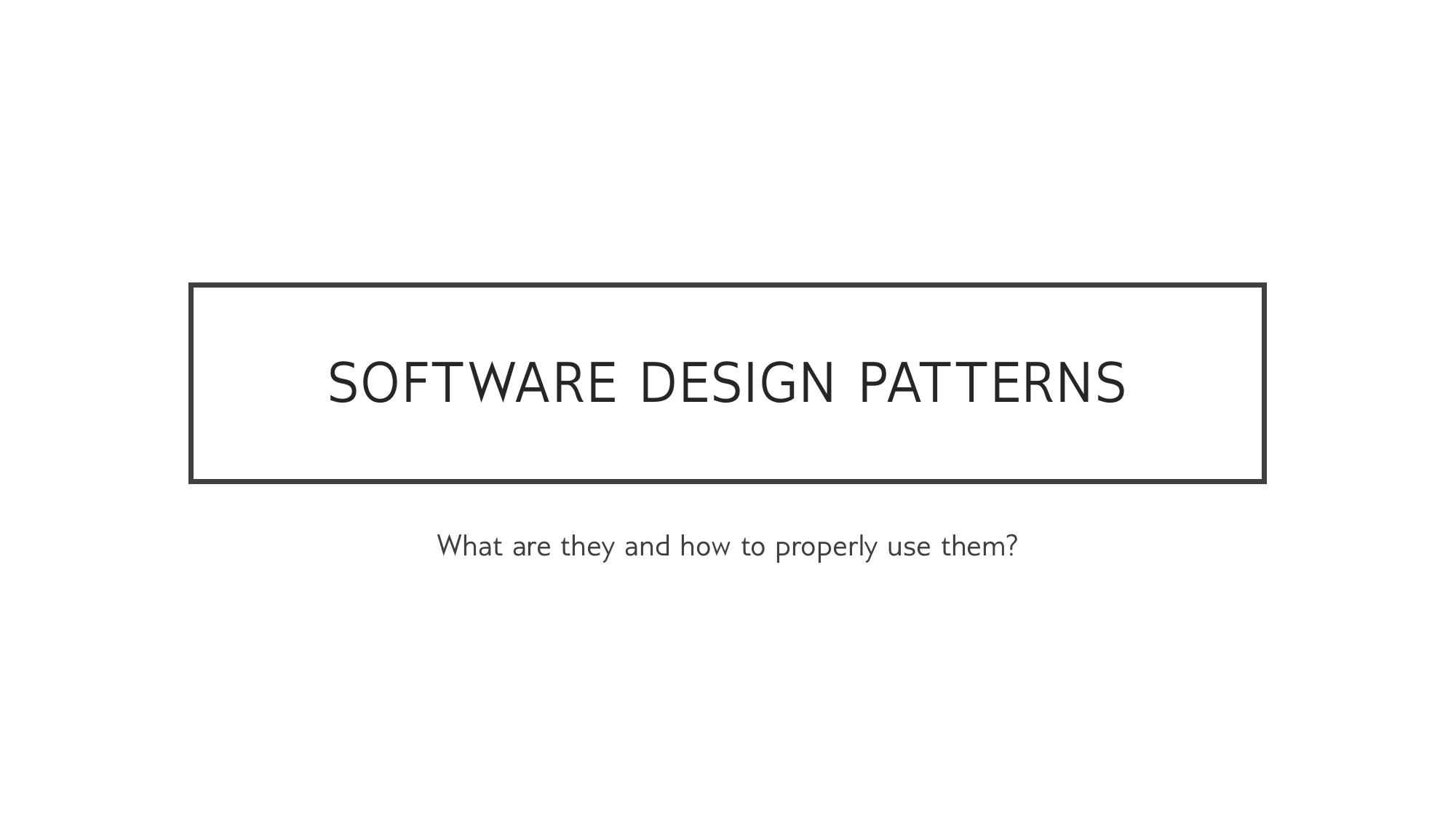

# Software Design Patterns
What are they and how to properly use them?